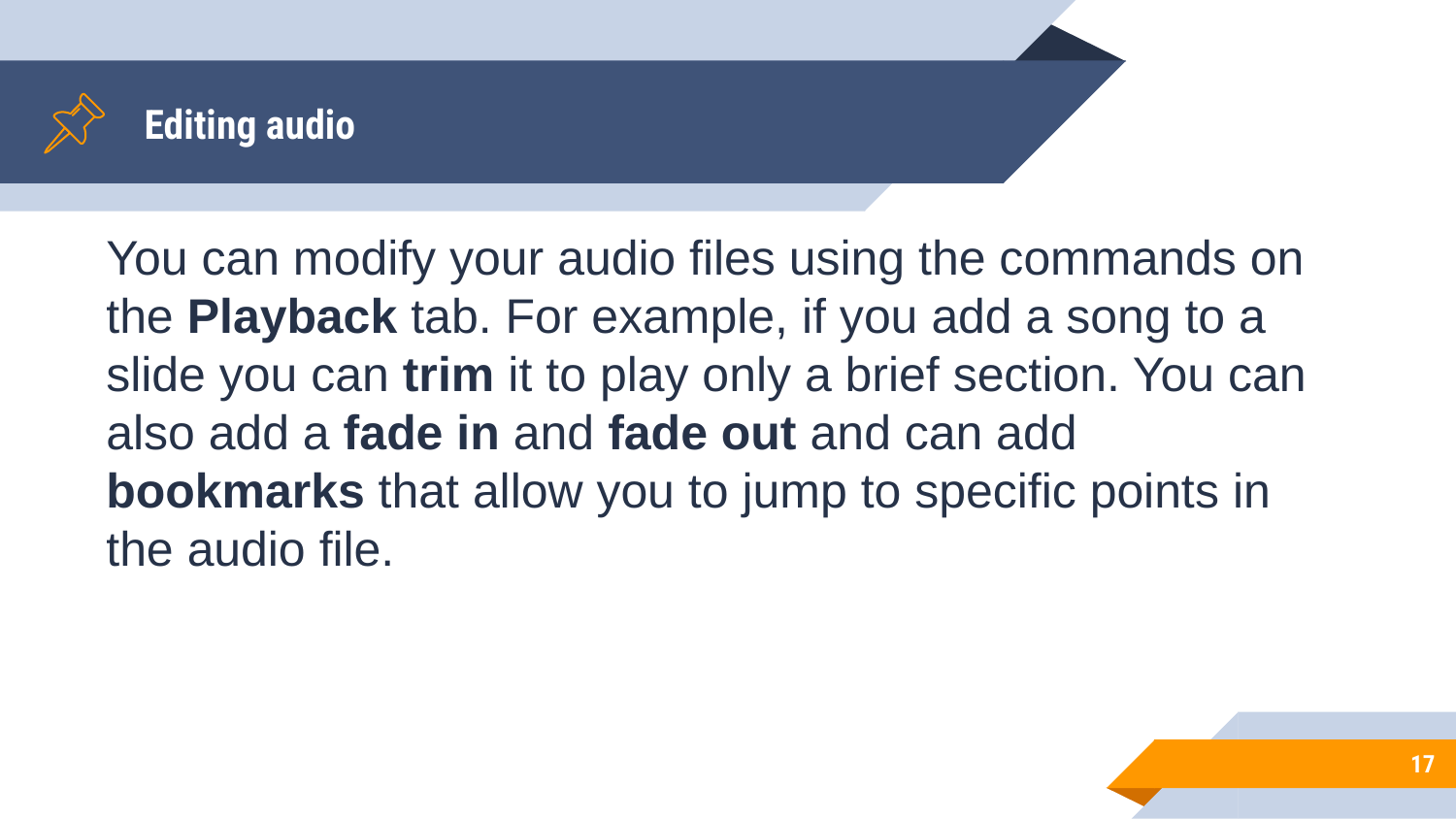

# Editing audio

You can modify your audio files using the commands on the Playback tab. For example, if you add a song to a slide you can trim it to play only a brief section. You can also add a fade in and fade out and can add bookmarks that allow you to jump to specific points in the audio file.
17